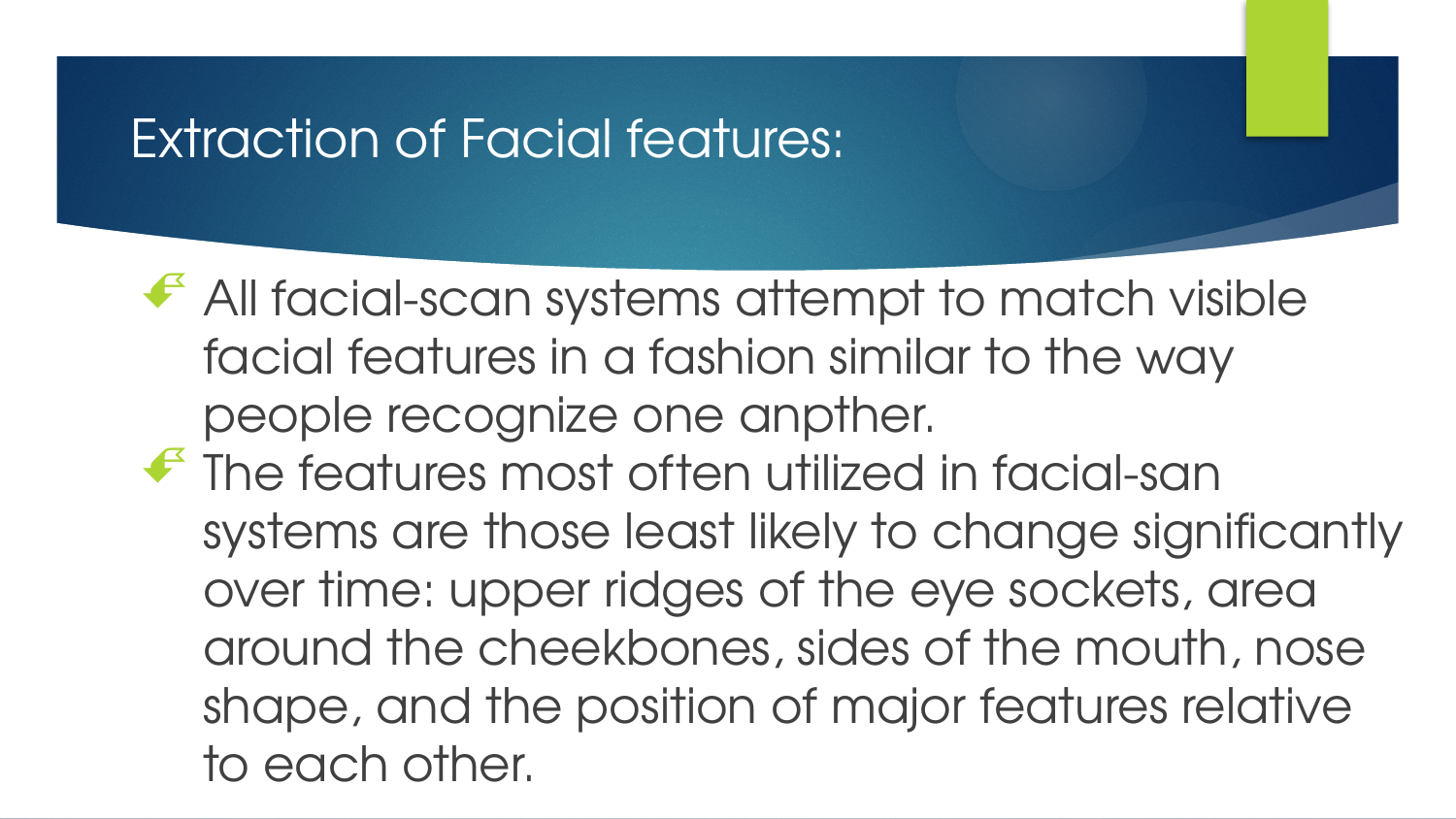

# Extraction of Facial features:
All facial-scan systems attempt to match visible facial features in a fashion similar to the way people recognize one anpther.
The features most often utilized in facial-san systems are those least likely to change significantly over time: upper ridges of the eye sockets, area around the cheekbones, sides of the mouth, nose shape, and the position of major features relative to each other.